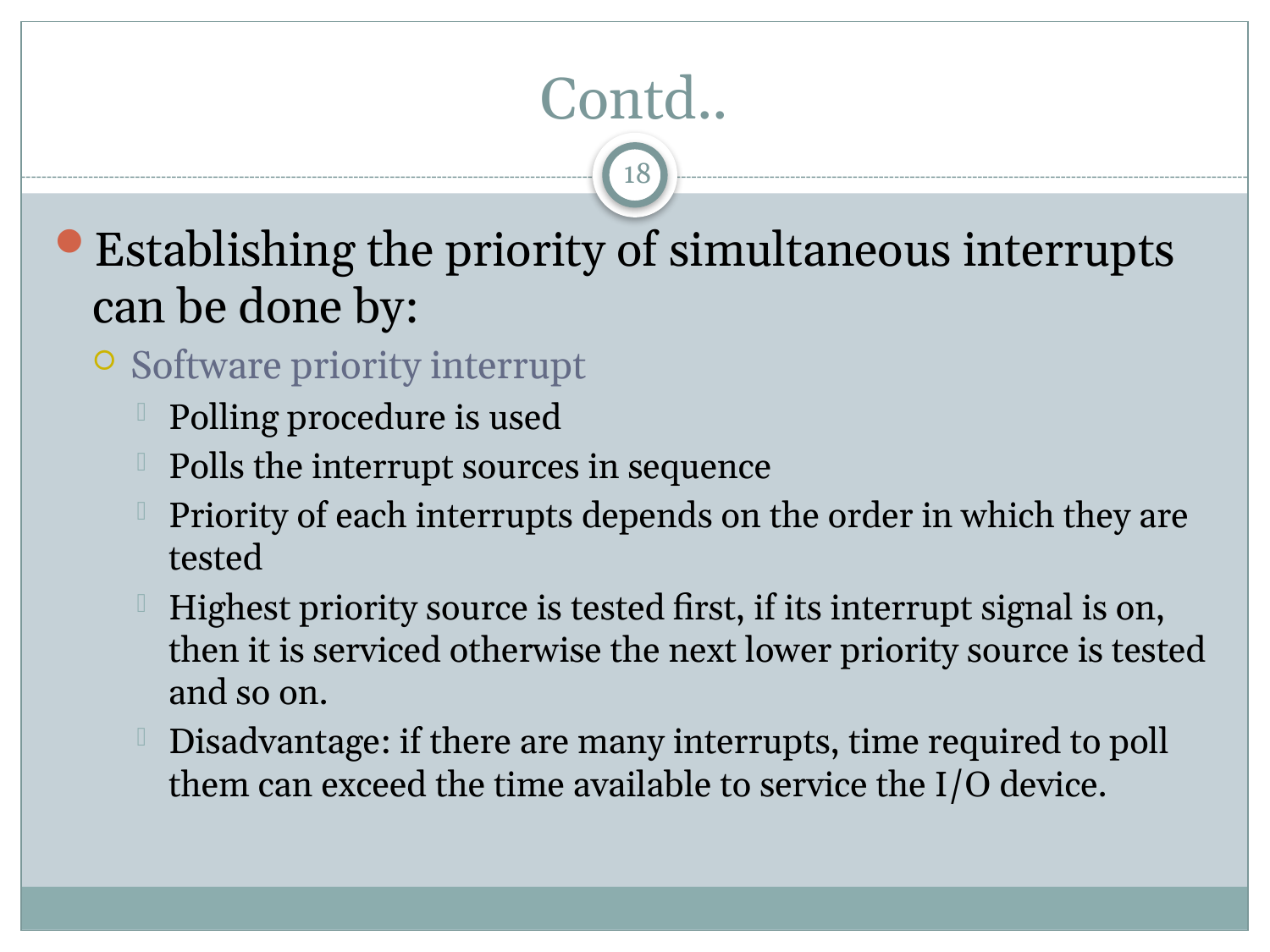

# Contd..
18
Establishing the priority of simultaneous interrupts can be done by:
Software priority interrupt
Polling procedure is used
Polls the interrupt sources in sequence
Priority of each interrupts depends on the order in which they are tested
Highest priority source is tested first, if its interrupt signal is on, then it is serviced otherwise the next lower priority source is tested and so on.
Disadvantage: if there are many interrupts, time required to poll them can exceed the time available to service the I/O device.